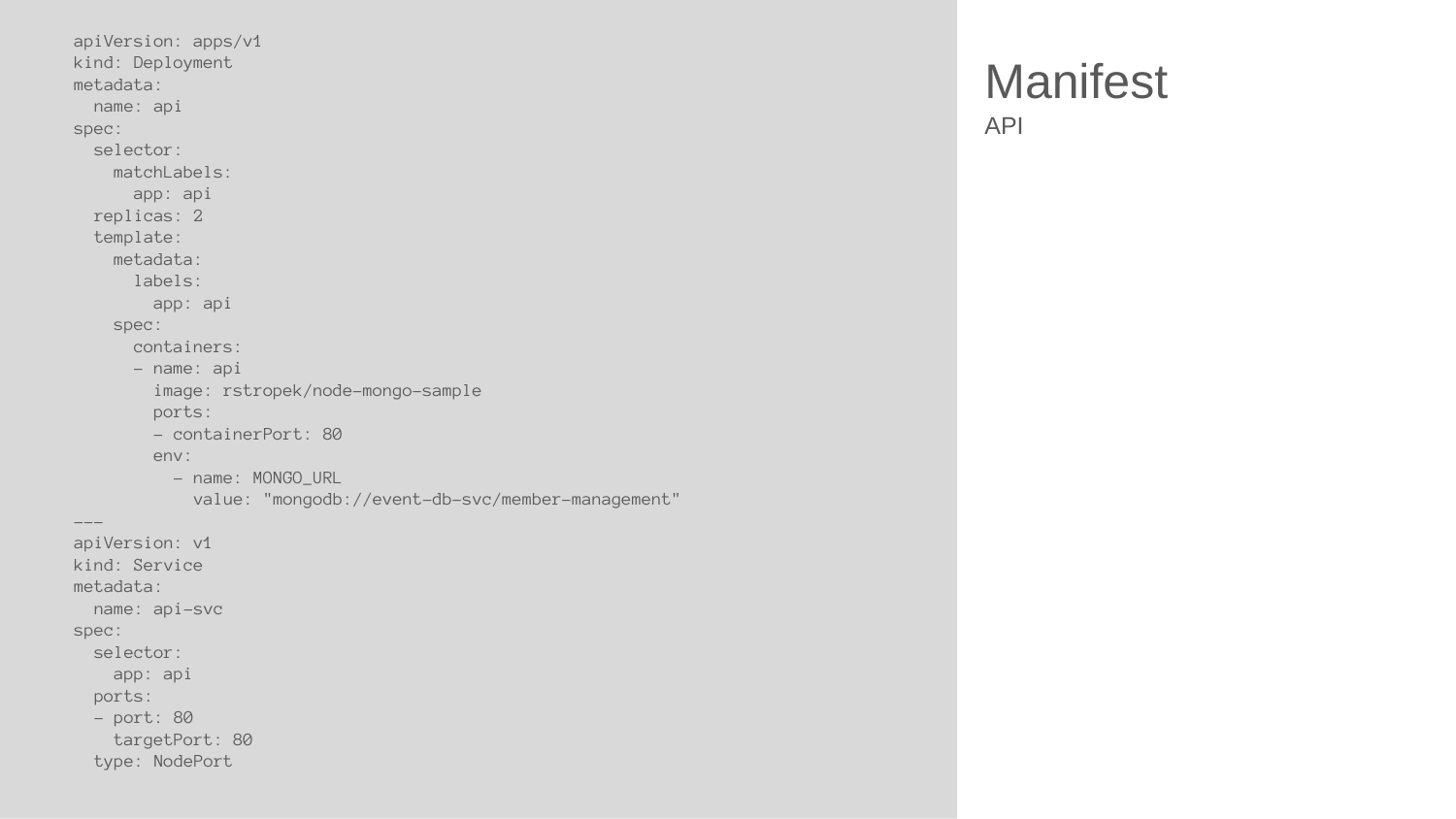

apiVersion: apps/v1
kind: Deployment
metadata:
  name: api
spec:
  selector:
    matchLabels:
      app: api
  replicas: 2
  template:
    metadata:
      labels:
        app: api
    spec:
      containers:
      - name: api
        image: rstropek/node-mongo-sample
        ports:
        - containerPort: 80
        env:
          - name: MONGO_URL
            value: "mongodb://event-db-svc/member-management"
---
apiVersion: v1
kind: Service
metadata:
  name: api-svc
spec:
  selector:
    app: api
  ports:
  - port: 80
    targetPort: 80
  type: NodePort
# Manifest
API